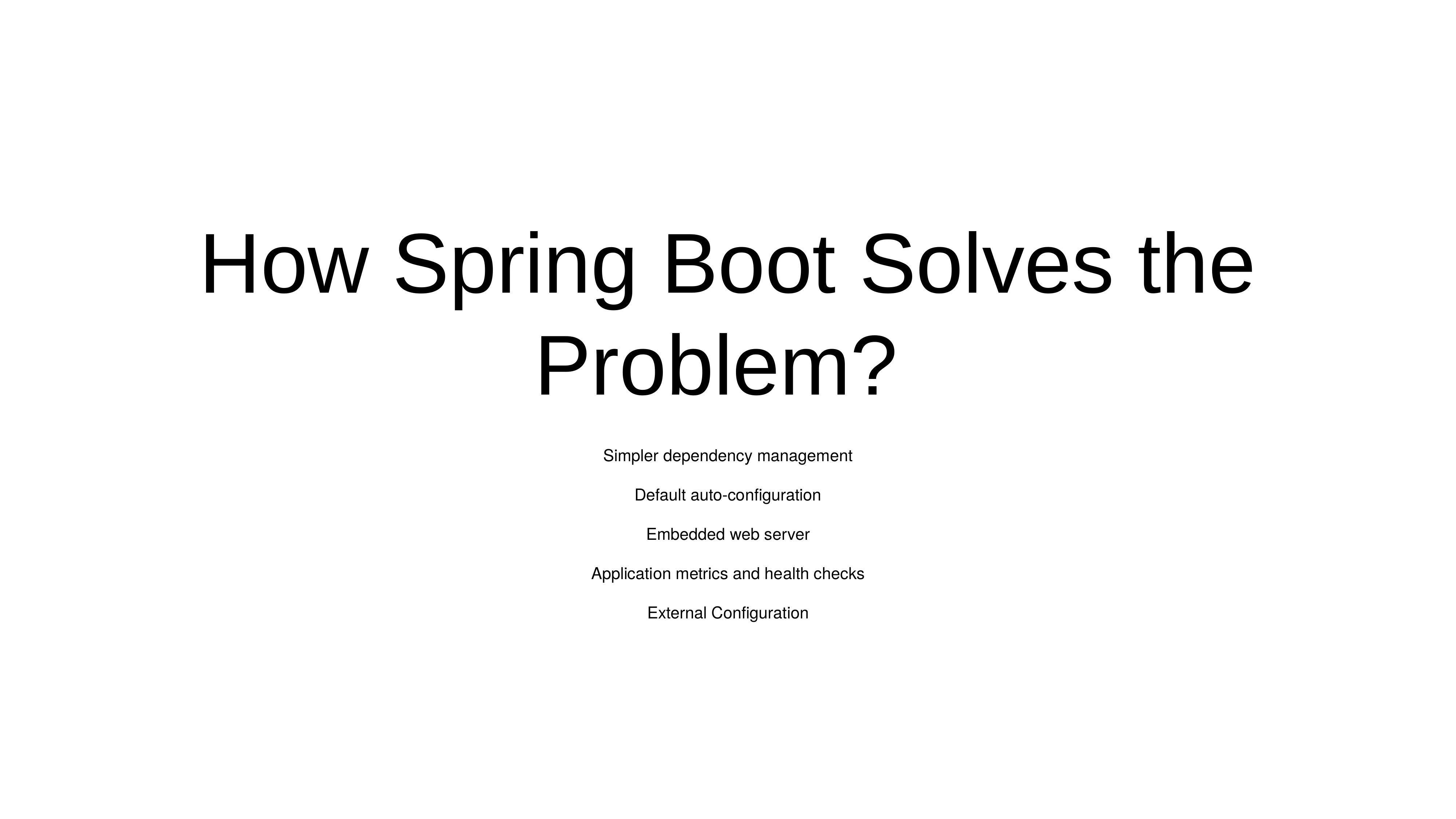

# How Spring Boot Solves the Problem?

Simpler dependency management

Default auto-configuration

Embedded web server

Application metrics and health checks

External Configuration